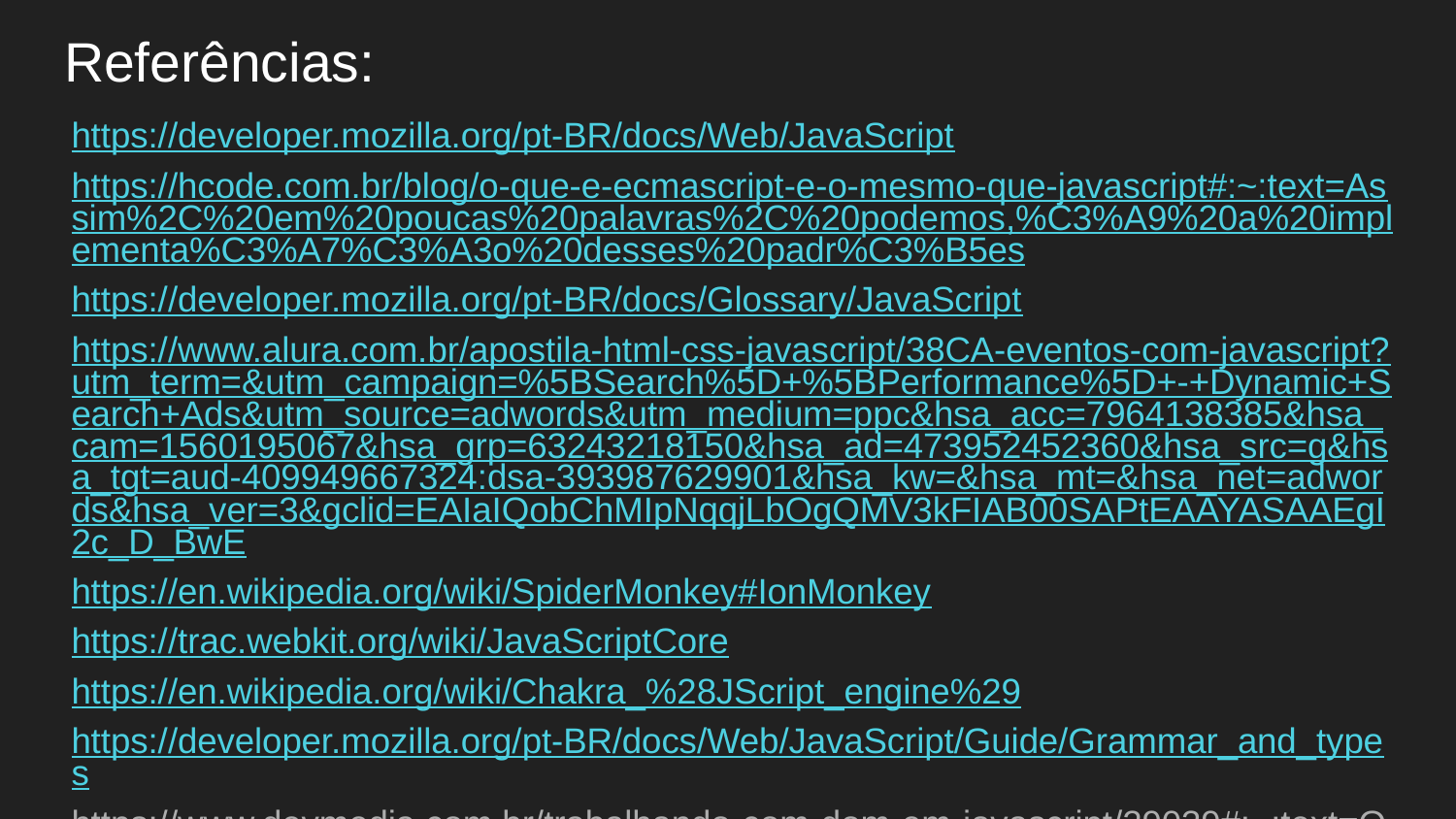

# Referências:
https://developer.mozilla.org/pt-BR/docs/Web/JavaScript
https://hcode.com.br/blog/o-que-e-ecmascript-e-o-mesmo-que-javascript#:~:text=Assim%2C%20em%20poucas%20palavras%2C%20podemos,%C3%A9%20a%20implementa%C3%A7%C3%A3o%20desses%20padr%C3%B5es
https://developer.mozilla.org/pt-BR/docs/Glossary/JavaScript
https://www.alura.com.br/apostila-html-css-javascript/38CA-eventos-com-javascript?utm_term=&utm_campaign=%5BSearch%5D+%5BPerformance%5D+-+Dynamic+Search+Ads&utm_source=adwords&utm_medium=ppc&hsa_acc=7964138385&hsa_cam=1560195067&hsa_grp=63243218150&hsa_ad=473952452360&hsa_src=g&hsa_tgt=aud-409949667324:dsa-393987629901&hsa_kw=&hsa_mt=&hsa_net=adwords&hsa_ver=3&gclid=EAIaIQobChMIpNqqjLbOgQMV3kFIAB00SAPtEAAYASAAEgI2c_D_BwE
https://en.wikipedia.org/wiki/SpiderMonkey#IonMonkey
https://trac.webkit.org/wiki/JavaScriptCore
https://en.wikipedia.org/wiki/Chakra_%28JScript_engine%29
https://developer.mozilla.org/pt-BR/docs/Web/JavaScript/Guide/Grammar_and_types
https://www.devmedia.com.br/trabalhando-com-dom-em-javascript/29039#:~:text=O%20Document%20Object%20Model%20ou,se%20tamb%C3%A9m%20a%20p%C3%A1gina%20Web.
https://aws.amazon.com/pt/what-is/javascript/#:~:text=O%20JavaScript%20surgiu%20como%20uma,layout%20do%20conte%C3%BAdo%20na%20p%C3%A1gina.
https://pt.wikipedia.org/wiki/Interpretador_de_JavaScript
https://medium.com/pequenos-passos-de-m%C3%A3os-dadas-comigo/voc%C3%AA-j%C3%A1-se-perguntou-como-o-javascript-funciona-por-dentro-dos-motores-v8-a-menina-dos-olhos-e78de46c7a50